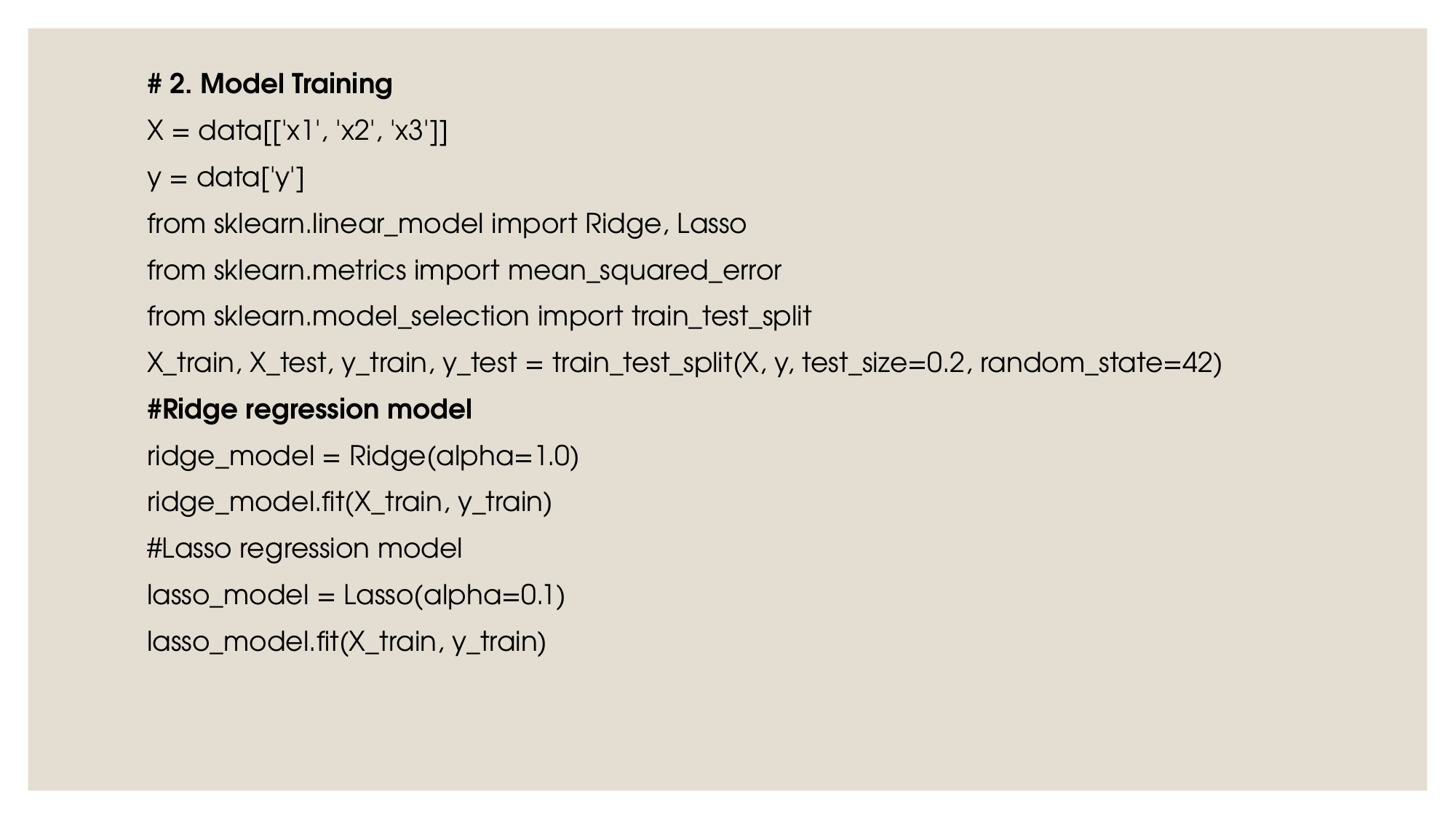

# 2. Model Training
X = data[['x1', 'x2', 'x3']]
y = data['y']
from sklearn.linear_model import Ridge, Lasso
from sklearn.metrics import mean_squared_error
from sklearn.model_selection import train_test_split
X_train, X_test, y_train, y_test = train_test_split(X, y, test_size=0.2, random_state=42)
#Ridge regression model
ridge_model = Ridge(alpha=1.0)
ridge_model.fit(X_train, y_train)
#Lasso regression model
lasso_model = Lasso(alpha=0.1)
lasso_model.fit(X_train, y_train)

#